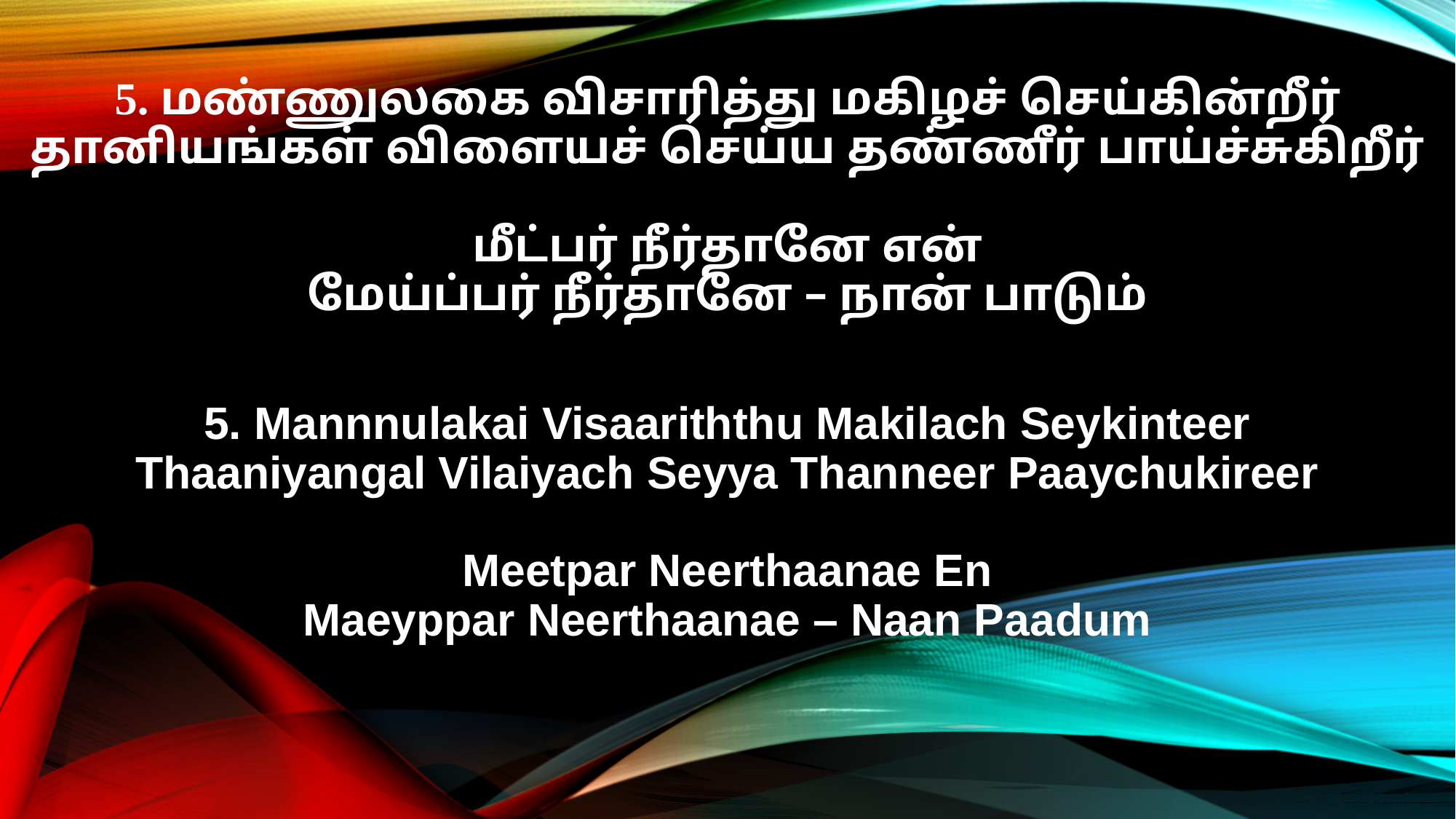

5. மண்ணுலகை விசாரித்து மகிழச் செய்கின்றீர்
தானியங்கள் விளையச் செய்ய தண்ணீர் பாய்ச்சுகிறீர்
மீட்பர் நீர்தானே என்
மேய்ப்பர் நீர்தானே – நான் பாடும்

5. Mannnulakai Visaariththu Makilach Seykinteer
Thaaniyangal Vilaiyach Seyya Thanneer Paaychukireer
Meetpar Neerthaanae En
Maeyppar Neerthaanae – Naan Paadum